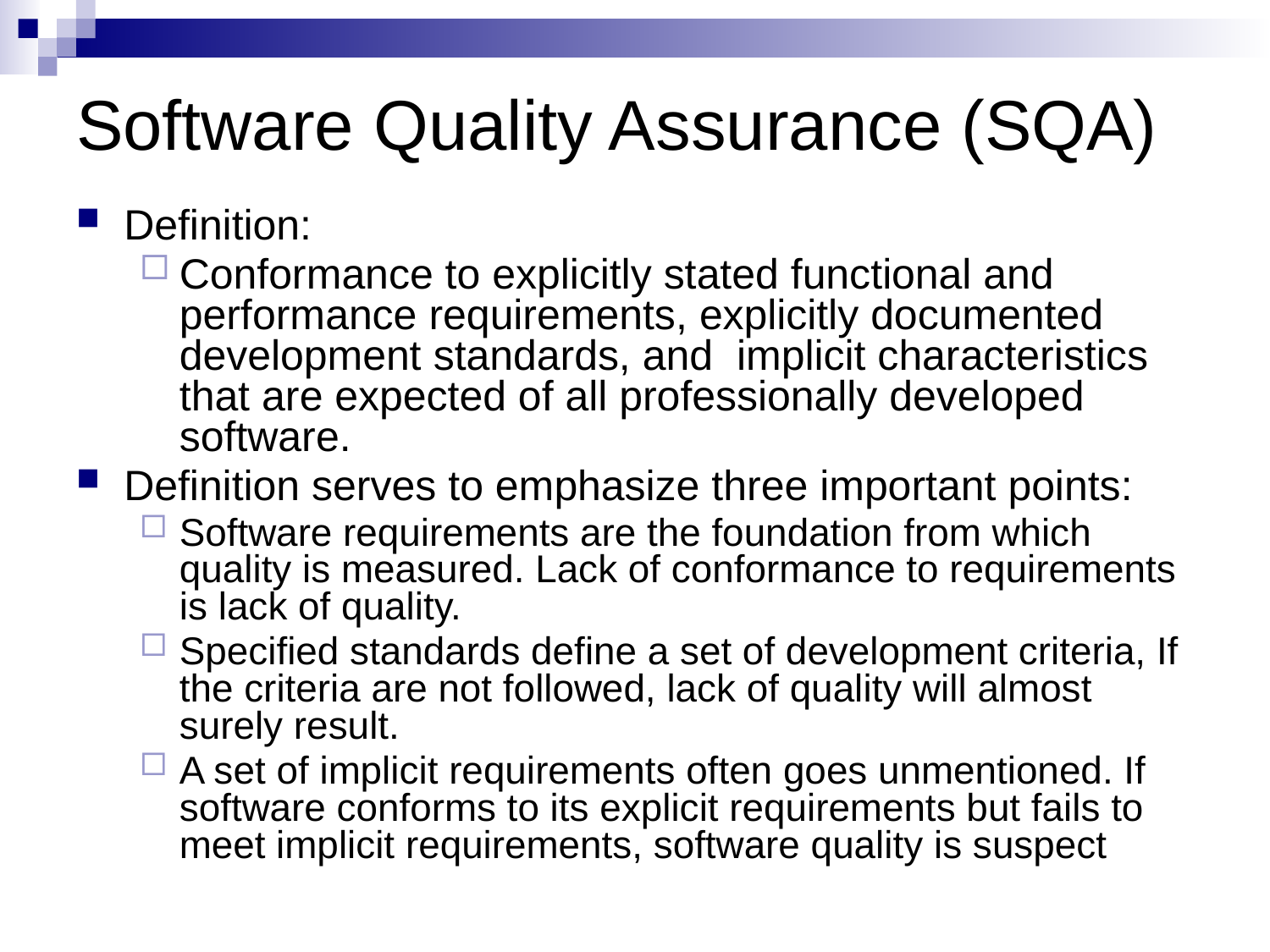

# Software Quality Assurance (SQA)
Definition:
Conformance to explicitly stated functional and performance requirements, explicitly documented development standards, and  implicit characteristics that are expected of all professionally developed software.
Definition serves to emphasize three important points:
Software requirements are the foundation from which quality is measured. Lack of conformance to requirements is lack of quality.
Specified standards define a set of development criteria, If the criteria are not followed, lack of quality will almost surely result.
A set of implicit requirements often goes unmentioned. If software conforms to its explicit requirements but fails to meet implicit requirements, software quality is suspect